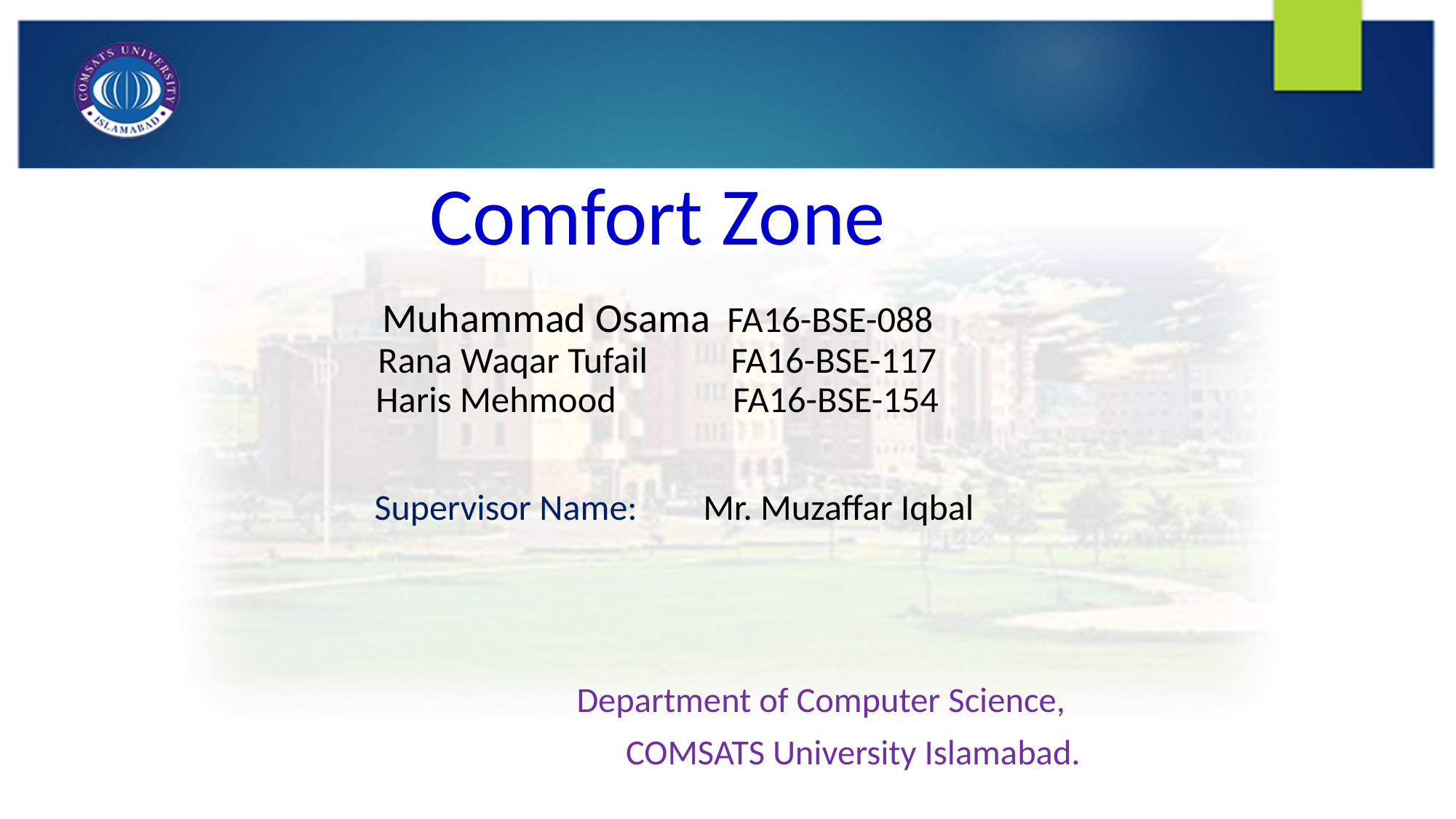

Comfort Zone
# Muhammad Osama  FA16-BSE-088 Rana Waqar Tufail          FA16-BSE-117 Haris Mehmood              FA16-BSE-154
Supervisor Name:        Mr. Muzaffar Iqbal
Department of Computer Science,
COMSATS University Islamabad.